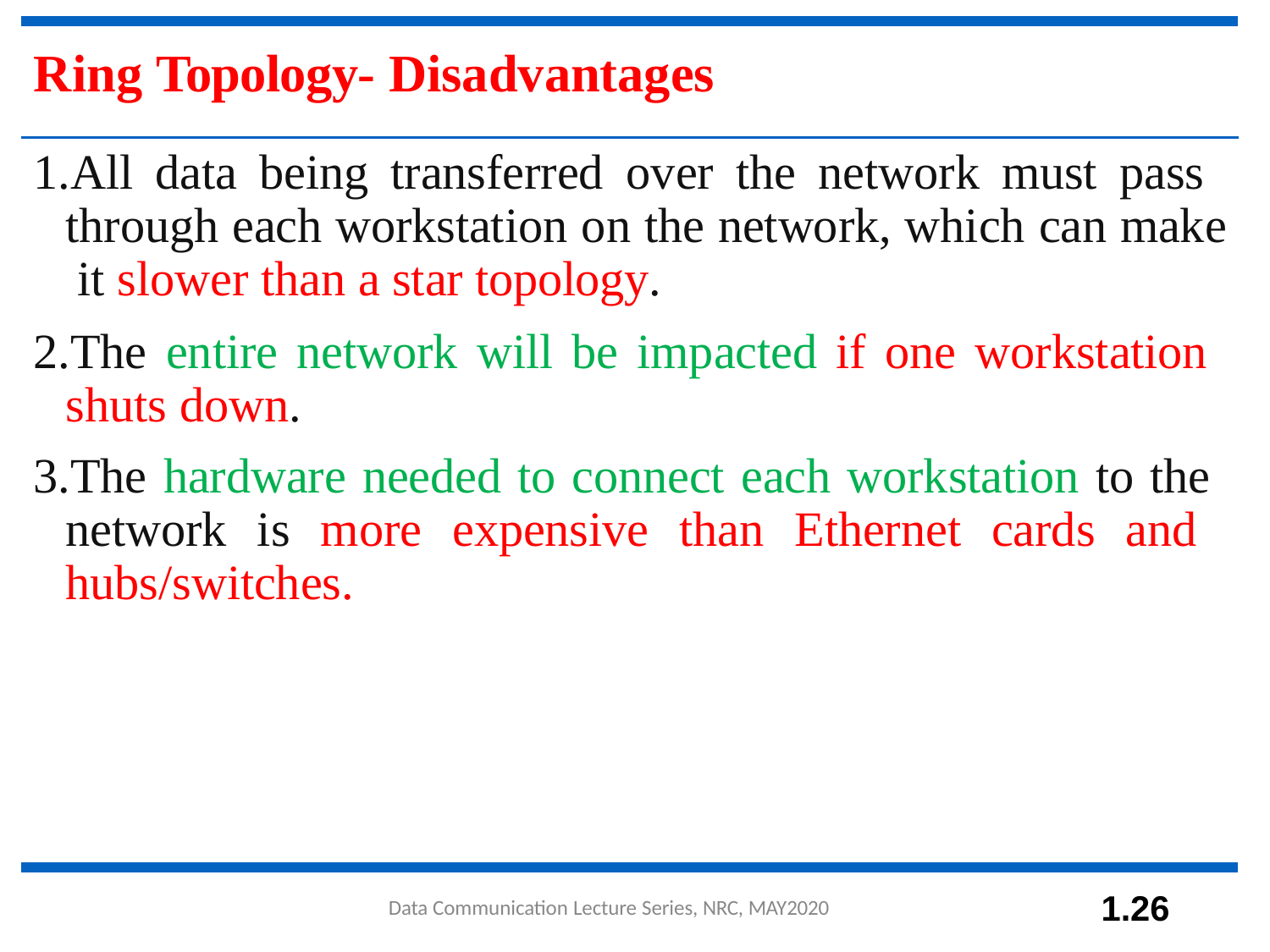

# Ring Topology- Disadvantages

All data being transferred over the network must pass  through each workstation on the network, which can make  it slower than a star topology.
The entire network will be impacted if one workstation  shuts down.
The hardware needed to connect each workstation to the  network is more expensive than Ethernet cards and  hubs/switches.

1.26
Data Communication Lecture Series, NRC, MAY2020